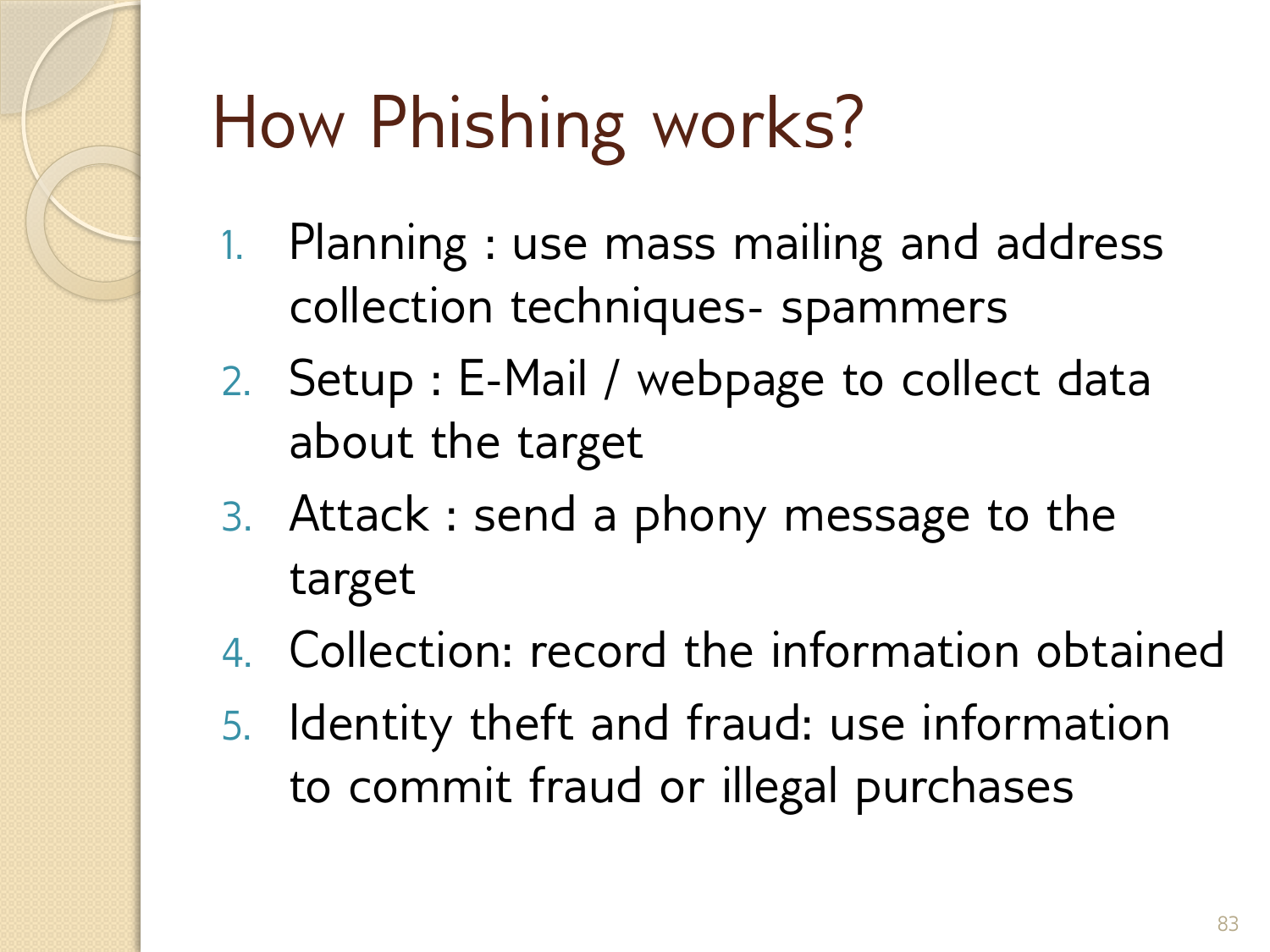

# How Phishing works?
Planning : use mass mailing and address collection techniques- spammers
Setup : E-Mail / webpage to collect data about the target
Attack : send a phony message to the target
Collection: record the information obtained
Identity theft and fraud: use information to commit fraud or illegal purchases
83